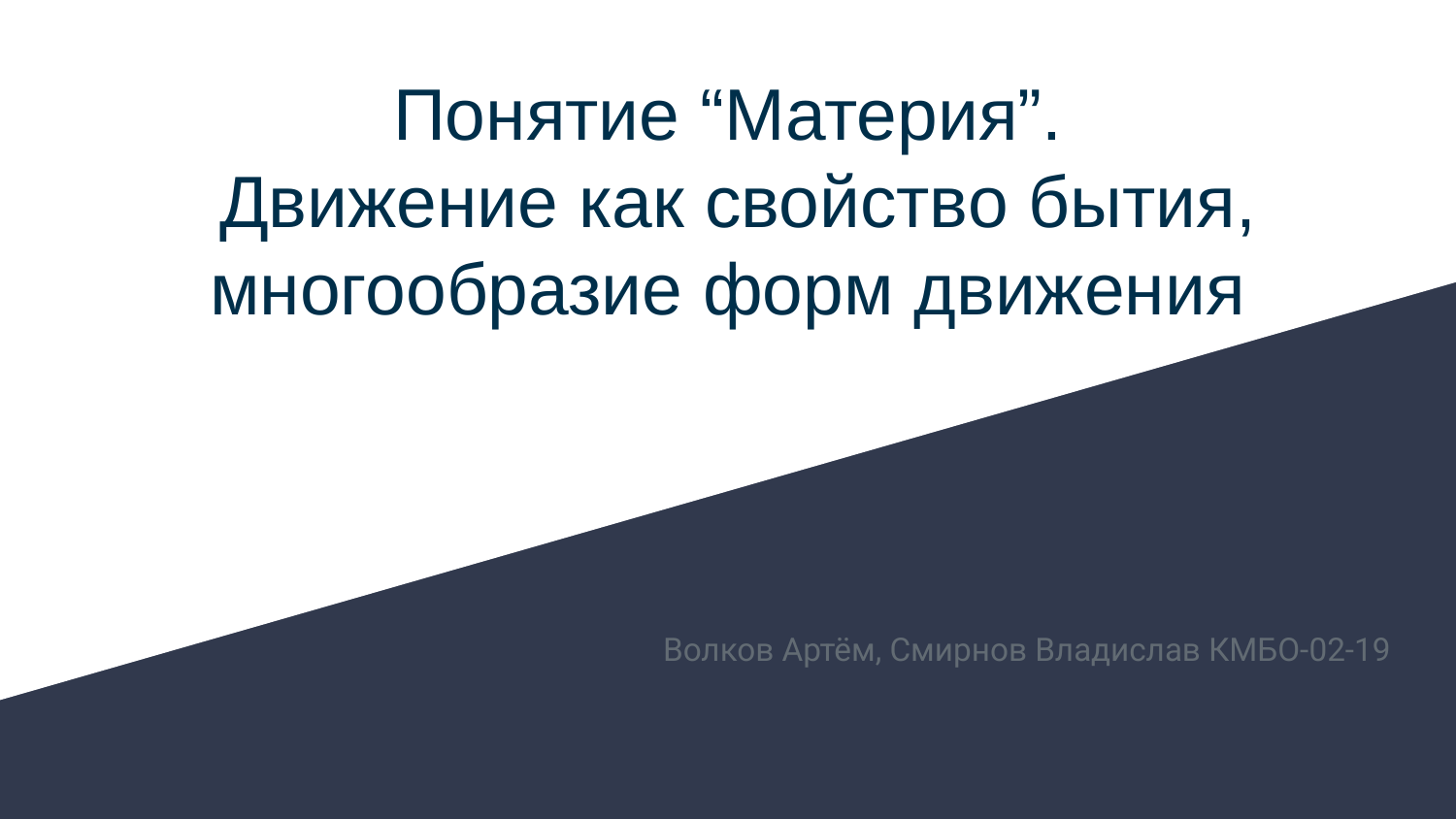

# Понятие “Материя”.
 Движение как свойство бытия, многообразие форм движения

Волков Артём, Смирнов Владислав КМБО-02-19